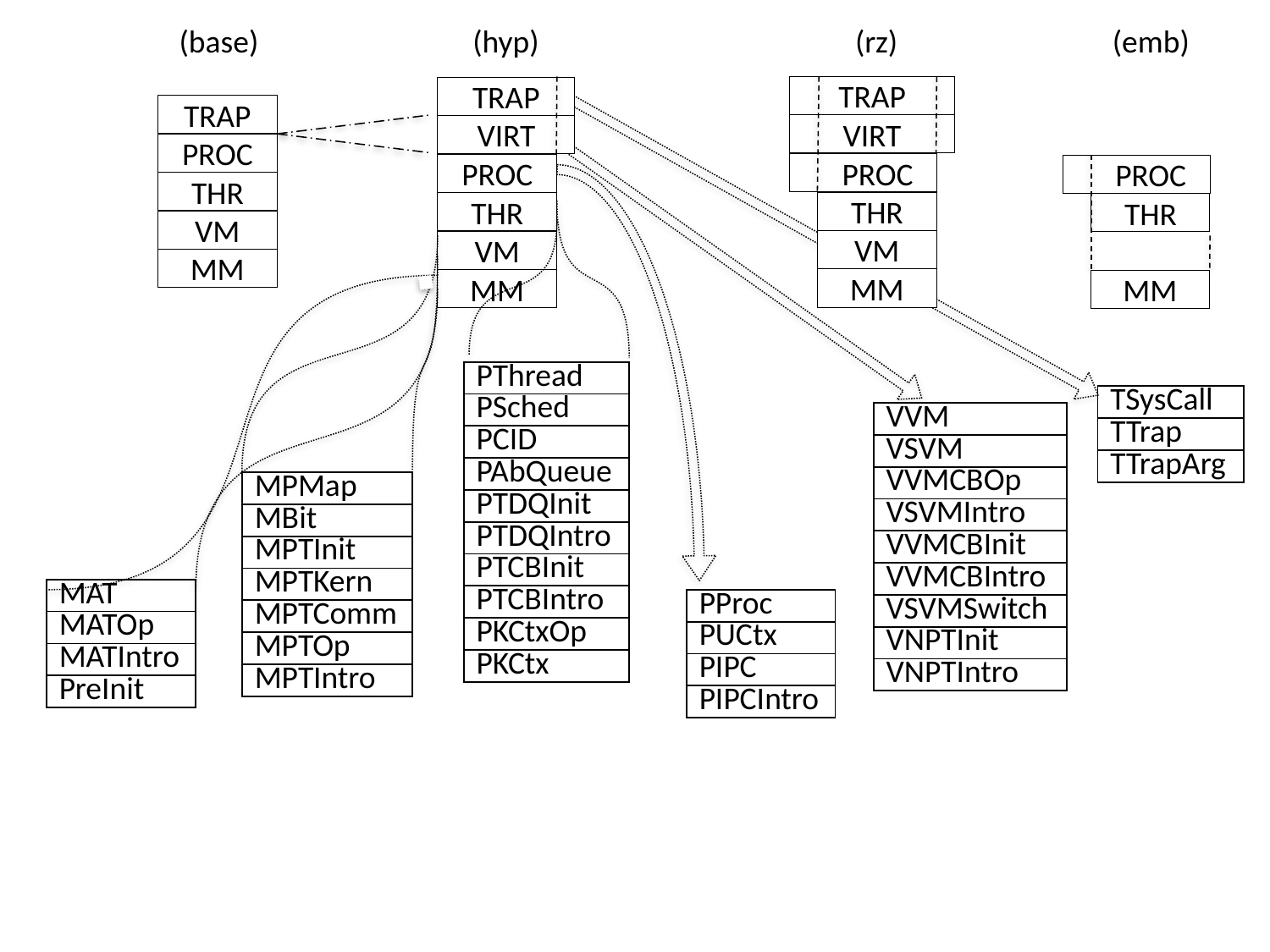

(base)
(hyp)
(rz)
(emb)
TRAP
VIRT
PROC
THR
VM
MM
TRAP
VIRT
    PROC
THR
VM
MM
TRAP
PROC
THR
VM
MM

    PROC
THR
MM

| PThread |
| --- |
| PSched |
| PCID |
| PAbQueue |
| PTDQInit |
| PTDQIntro |
| PTCBInit |
| PTCBIntro |
| PKCtxOp |
| PKCtx |
| TSysCall |
| --- |
| TTrap |
| TTrapArg |
| VVM |
| --- |
| VSVM |
| VVMCBOp |
| VSVMIntro |
| VVMCBInit |
| VVMCBIntro |
| VSVMSwitch |
| VNPTInit |
| VNPTIntro |
| MPMap |
| --- |
| MBit |
| MPTInit |
| MPTKern |
| MPTComm |
| MPTOp |
| MPTIntro |
| MAT |
| --- |
| MATOp |
| MATIntro |
| PreInit |
| PProc |
| --- |
| PUCtx |
| PIPC |
| PIPCIntro |